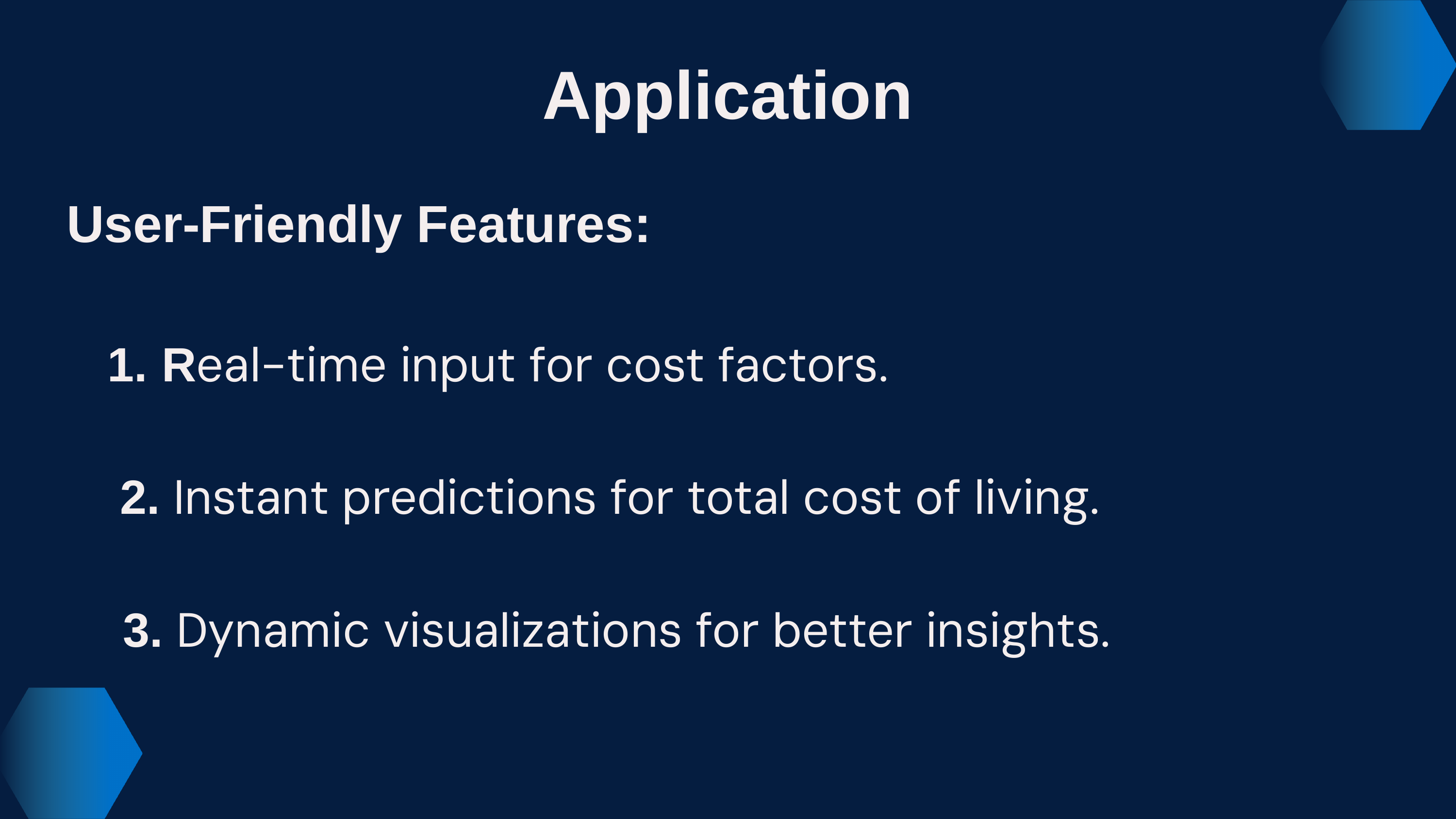

Application
User-Friendly Features:

 Real-time input for cost factors.

    2. Instant predictions for total cost of living.

    3. Dynamic visualizations for better insights.